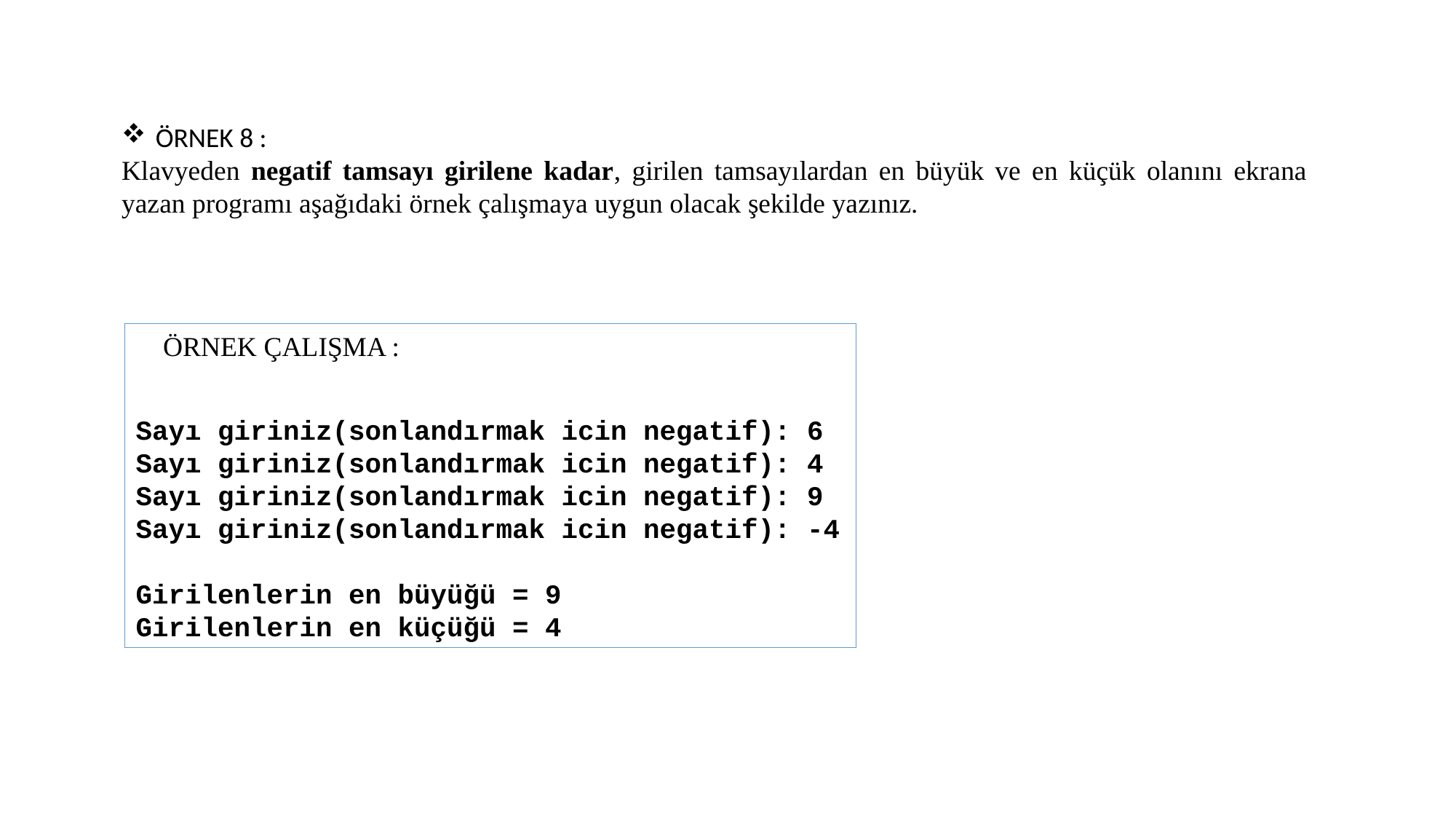

ÖRNEK 8 :
Klavyeden negatif tamsayı girilene kadar, girilen tamsayılardan en büyük ve en küçük olanını ekrana yazan programı aşağıdaki örnek çalışmaya uygun olacak şekilde yazınız.
ÖRNEK ÇALIŞMA :

Sayı giriniz(sonlandırmak icin negatif): 6
Sayı giriniz(sonlandırmak icin negatif): 4
Sayı giriniz(sonlandırmak icin negatif): 9
Sayı giriniz(sonlandırmak icin negatif): -4

Girilenlerin en büyüğü = 9
Girilenlerin en küçüğü = 4